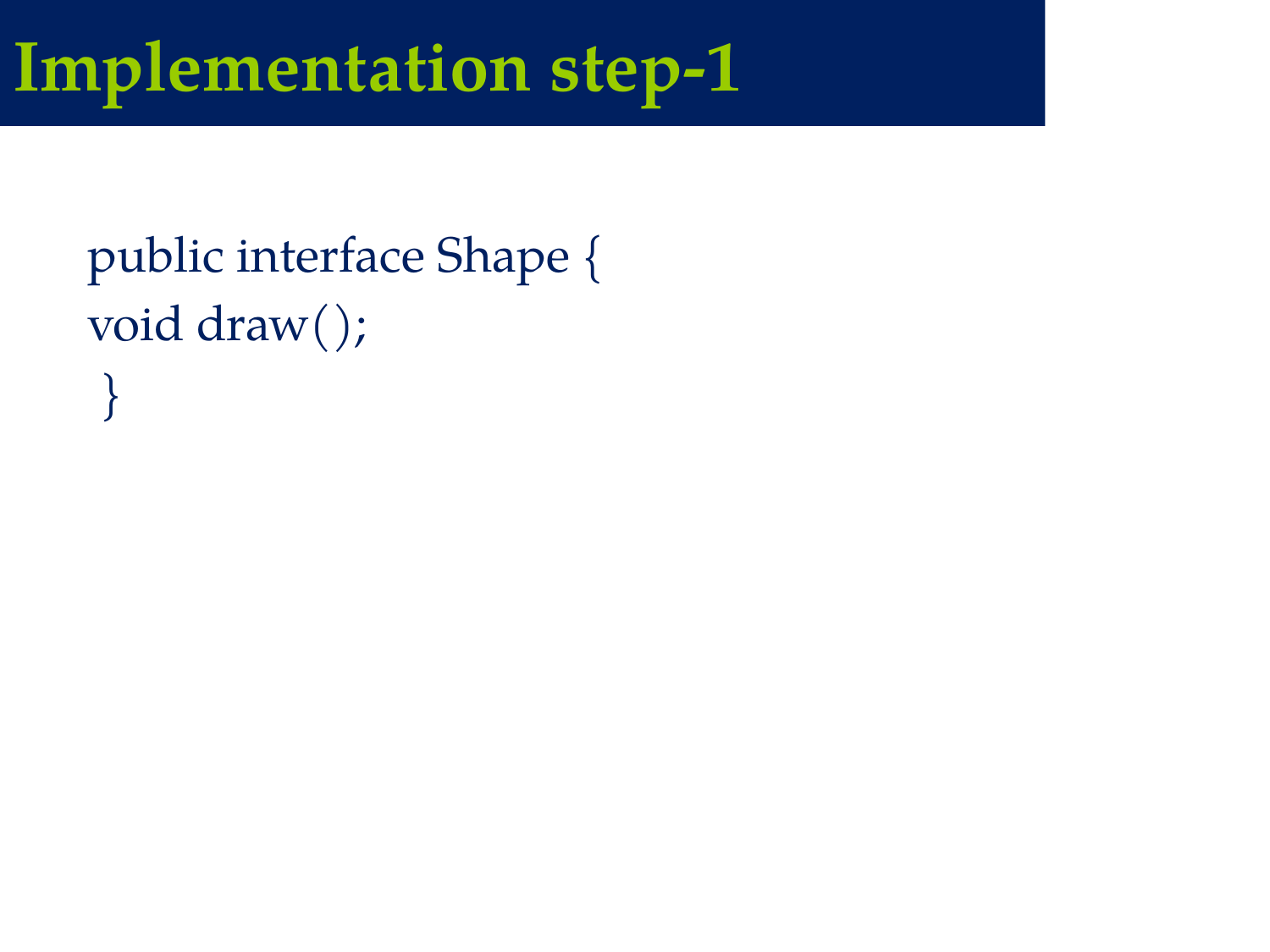

# Implementation step-1
public interface Shape {
void draw();
 }